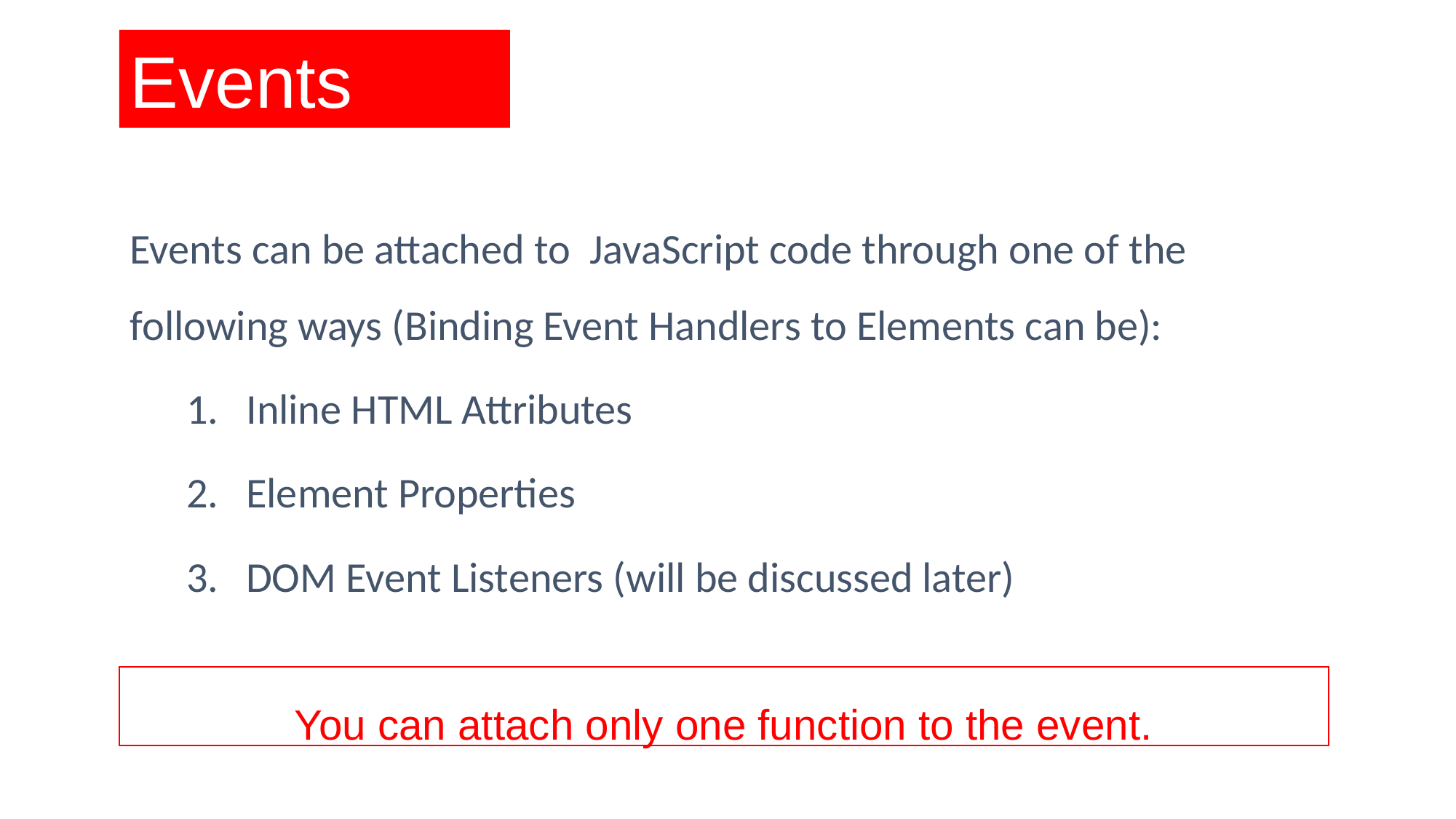

Events
Events can be attached to  JavaScript code through one of the following ways (Binding Event Handlers to Elements can be):
Inline HTML Attributes
Element Properties
DOM Event Listeners (will be discussed later)

You can attach only one function to the event.